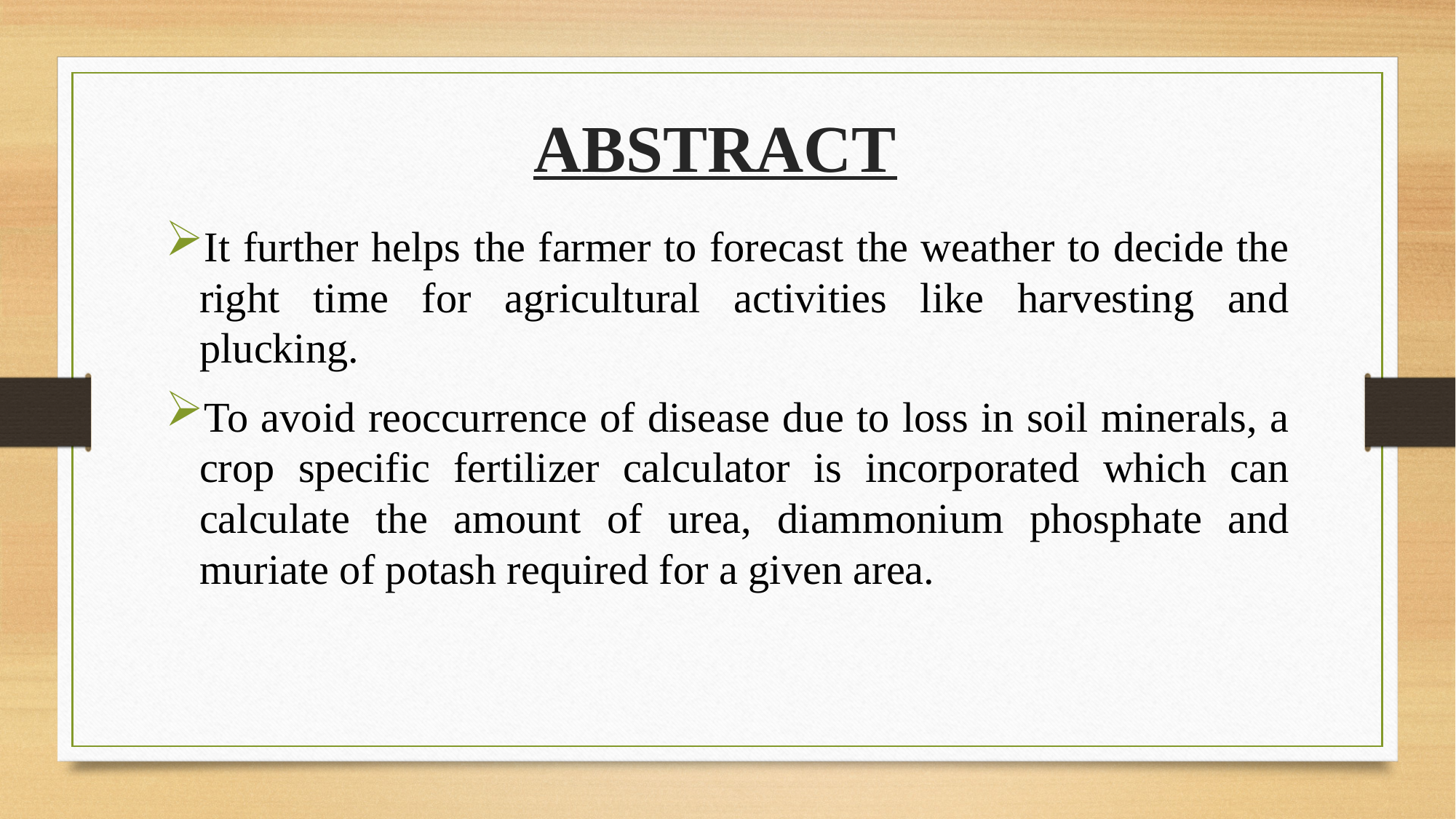

# ABSTRACT
It further helps the farmer to forecast the weather to decide the right time for agricultural activities like harvesting and plucking.
To avoid reoccurrence of disease due to loss in soil minerals, a crop specific fertilizer calculator is incorporated which can calculate the amount of urea, diammonium phosphate and muriate of potash required for a given area.